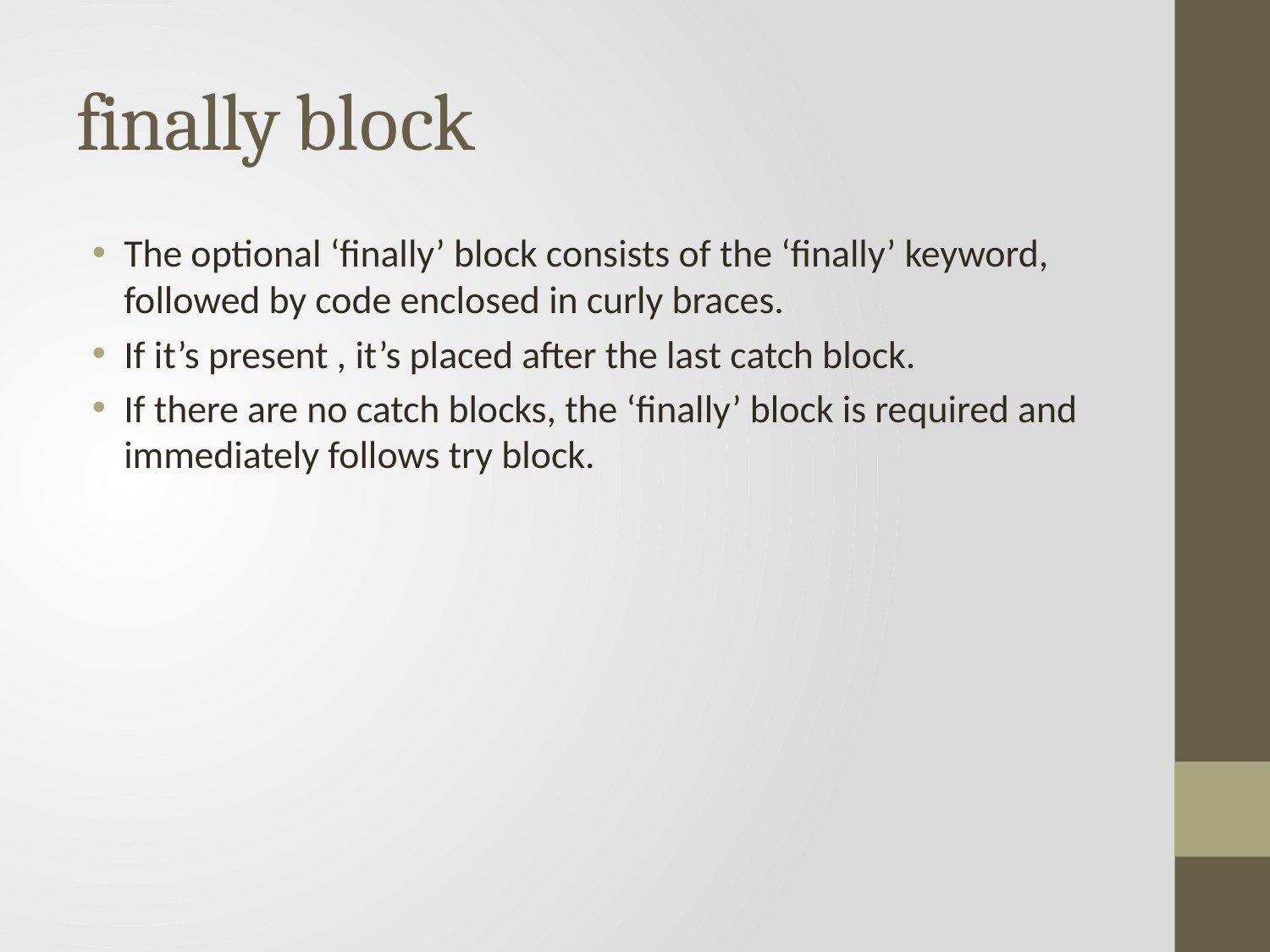

# finally block
The optional ‘finally’ block consists of the ‘finally’ keyword, followed by code enclosed in curly braces.
If it’s present , it’s placed after the last catch block.
If there are no catch blocks, the ‘finally’ block is required and immediately follows try block.